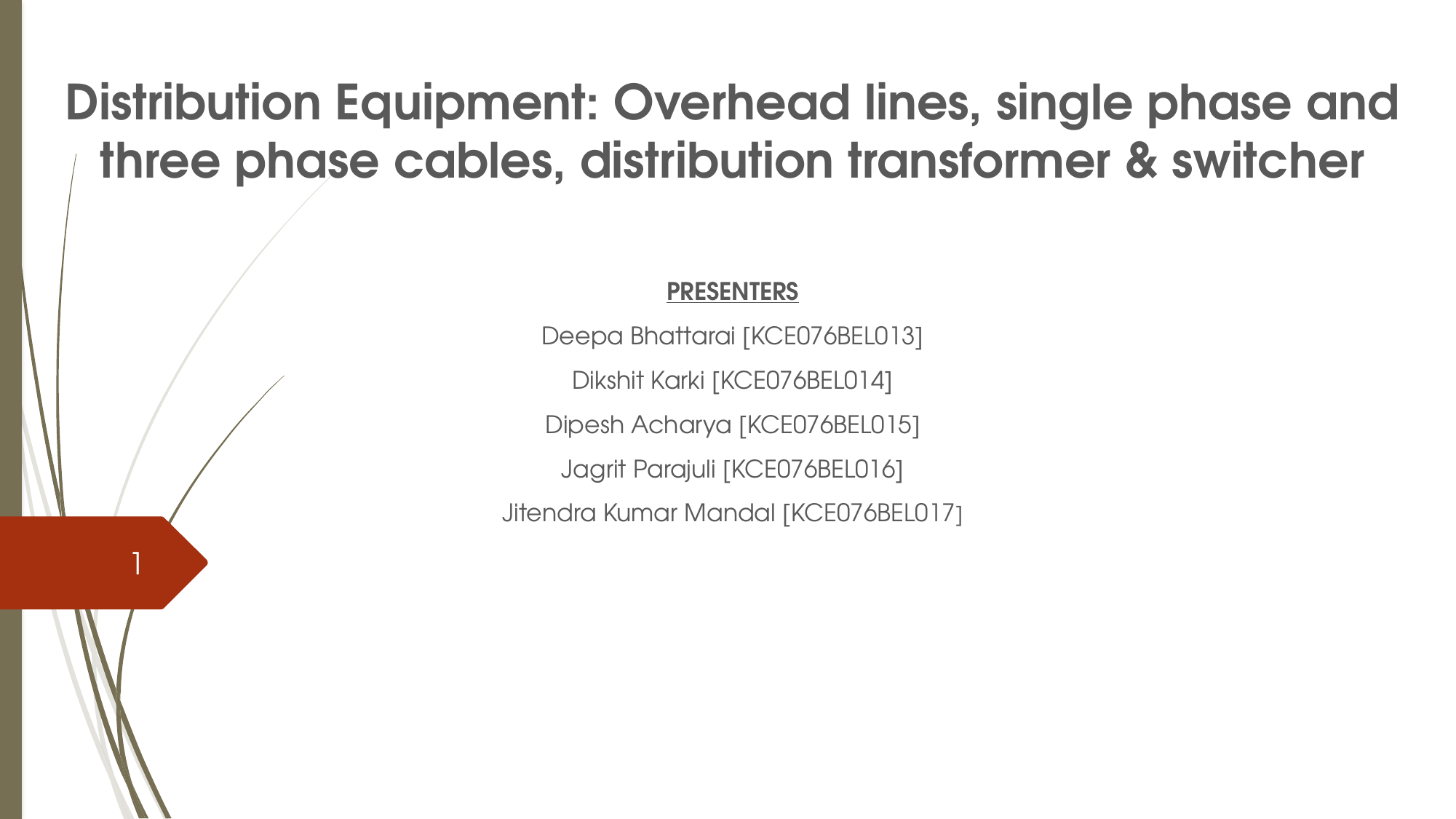

Distribution Equipment: Overhead lines, single phase and three phase cables, distribution transformer & switcher

PRESENTERS
Deepa Bhattarai [KCE076BEL013]
Dikshit Karki [KCE076BEL014]
Dipesh Acharya [KCE076BEL015]
Jagrit Parajuli [KCE076BEL016]
Jitendra Kumar Mandal [KCE076BEL017]

1